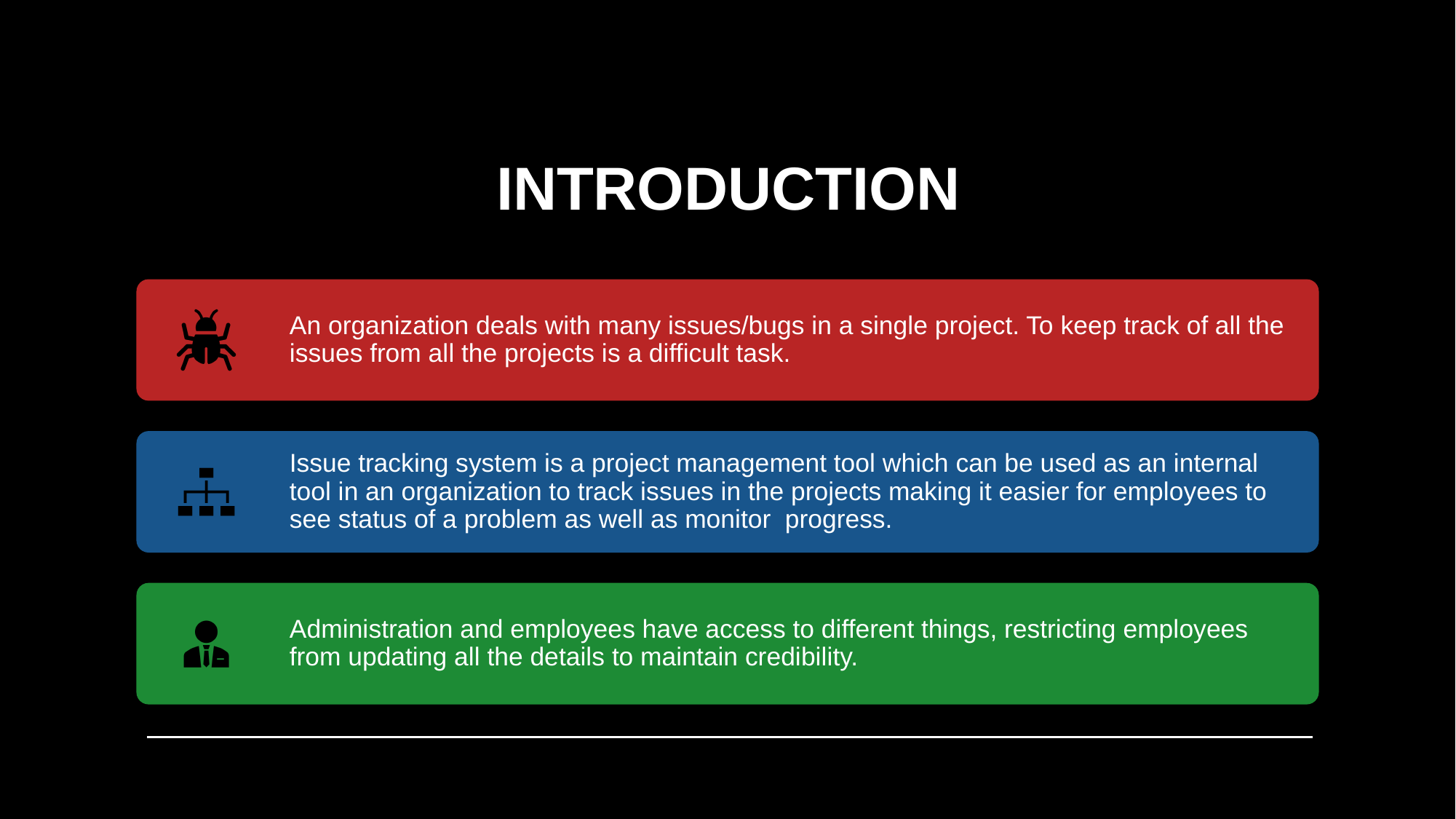

# INTRODUCTION
An organization deals with many issues/bugs in a single project. To keep track of all the issues from all the projects is a difficult task.
Issue tracking system is a project management tool which can be used as an internal tool in an organization to track issues in the projects making it easier for employees to see status of a problem as well as monitor  progress.
Administration and employees have access to different things, restricting employees from updating all the details to maintain credibility.